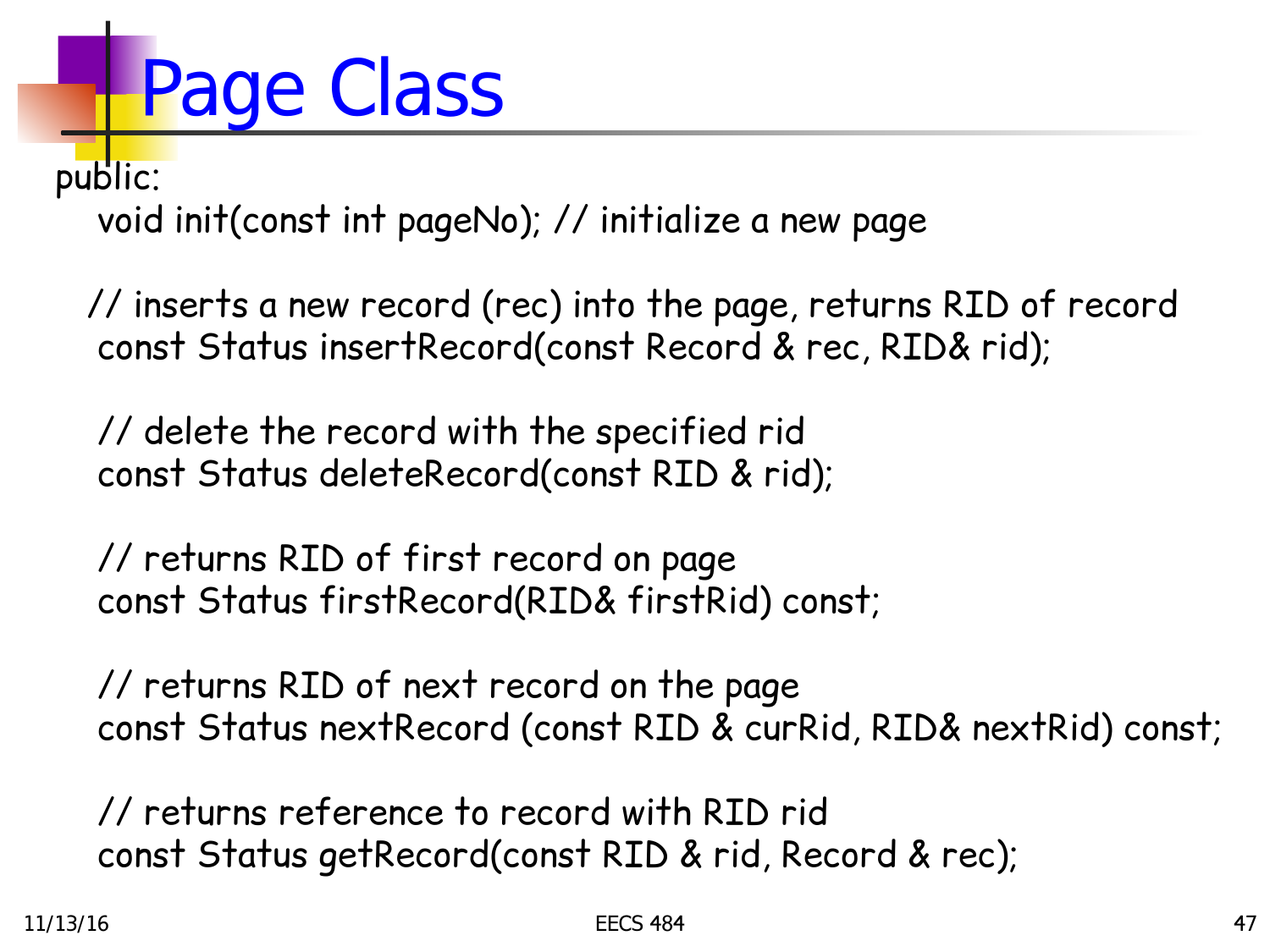

# Page Class
public:
    void init(const int pageNo); // initialize a new page

   // inserts a new record (rec) into the page, returns RID of record
    const Status insertRecord(const Record & rec, RID& rid);

    // delete the record with the specified rid
    const Status deleteRecord(const RID & rid);

    // returns RID of first record on page
    const Status firstRecord(RID& firstRid) const;

    // returns RID of next record on the page
    const Status nextRecord (const RID & curRid, RID& nextRid) const;

    // returns reference to record with RID rid
    const Status getRecord(const RID & rid, Record & rec);
11/13/16
EECS 484
47